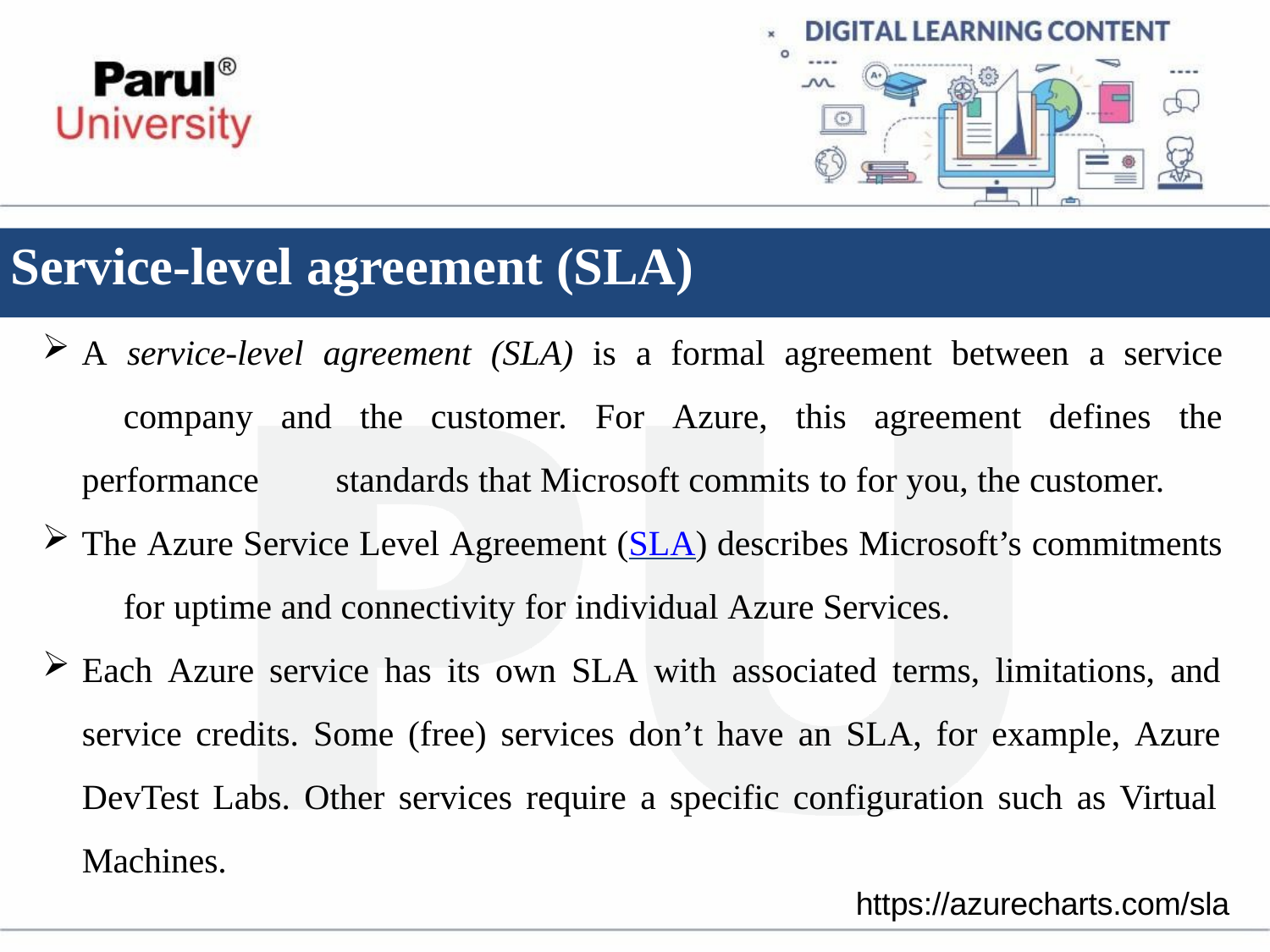

# Service-level agreement (SLA)
A  service-level  agreement  (SLA)  is  a  formal  agreement  between  a  service 	company and the customer. For Azure, this agreement defines the performance 	standards that Microsoft commits to for you, the customer.
The Azure Service Level Agreement (SLA) describes Microsoft’s commitments 	for uptime and connectivity for individual Azure Services.
Each Azure service has its own SLA with associated terms, limitations, and
service credits. Some (free) services don’t have an SLA, for example, Azure
DevTest Labs. Other services require a specific configuration such as Virtual Machines.
https://azurecharts.com/sla